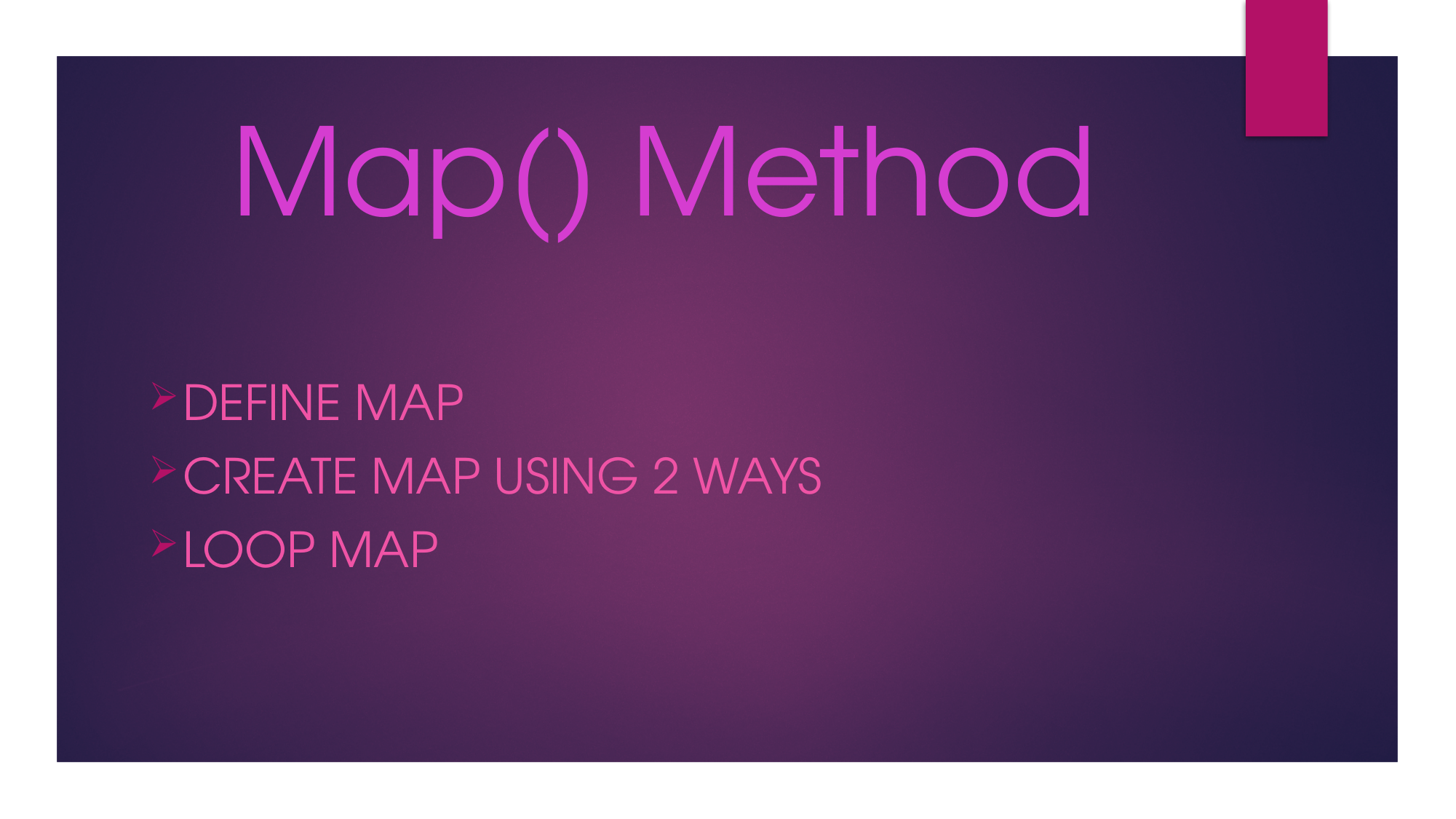

# Map() Method
Define map
Create map using 2 ways
Loop map